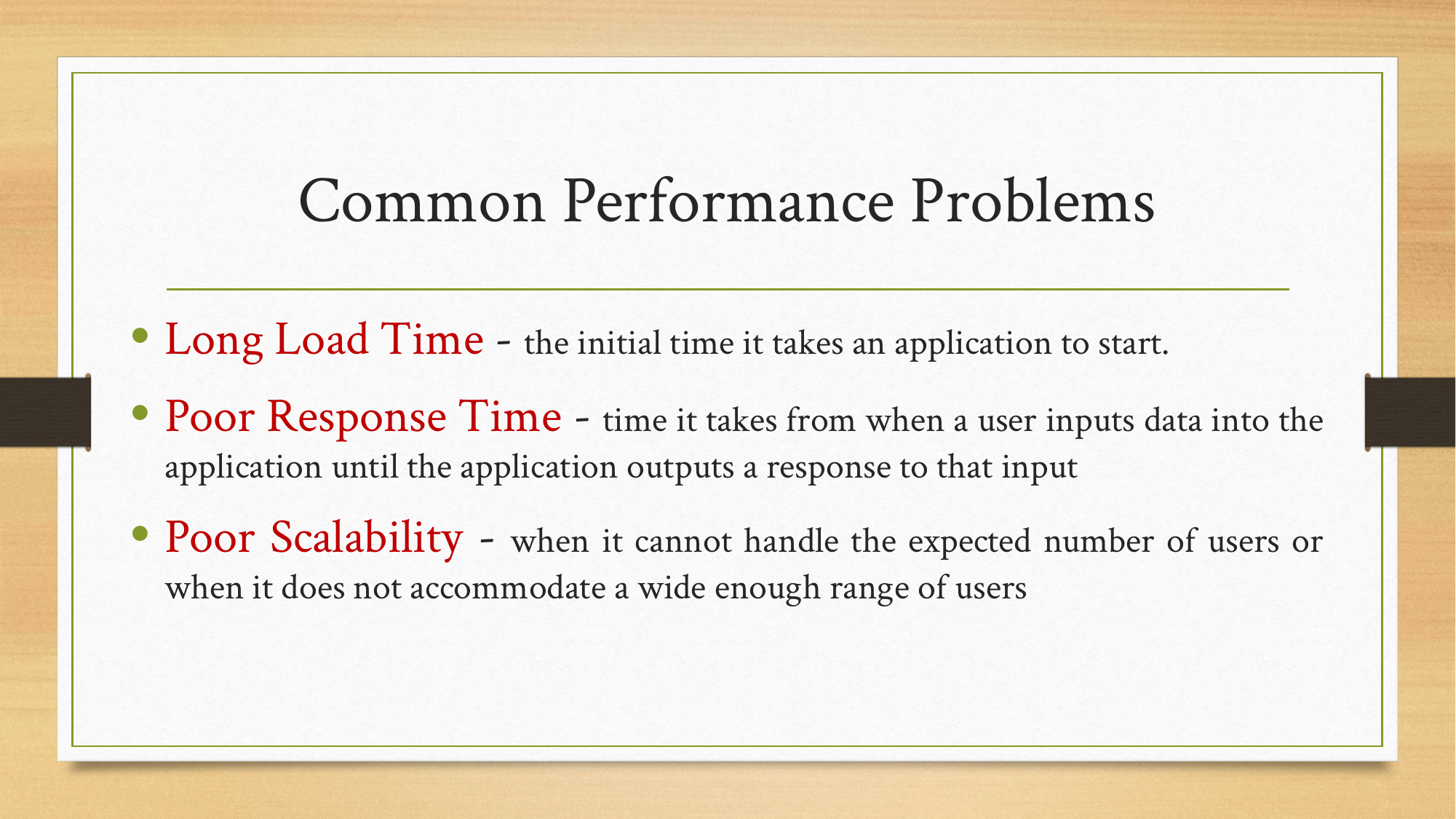

# Common Performance Problems
Long Load Time - the initial time it takes an application to start.
Poor Response Time - time it takes from when a user inputs data into the application until the application outputs a response to that input
Poor Scalability - when it cannot handle the expected number of users or when it does not accommodate a wide enough range of users